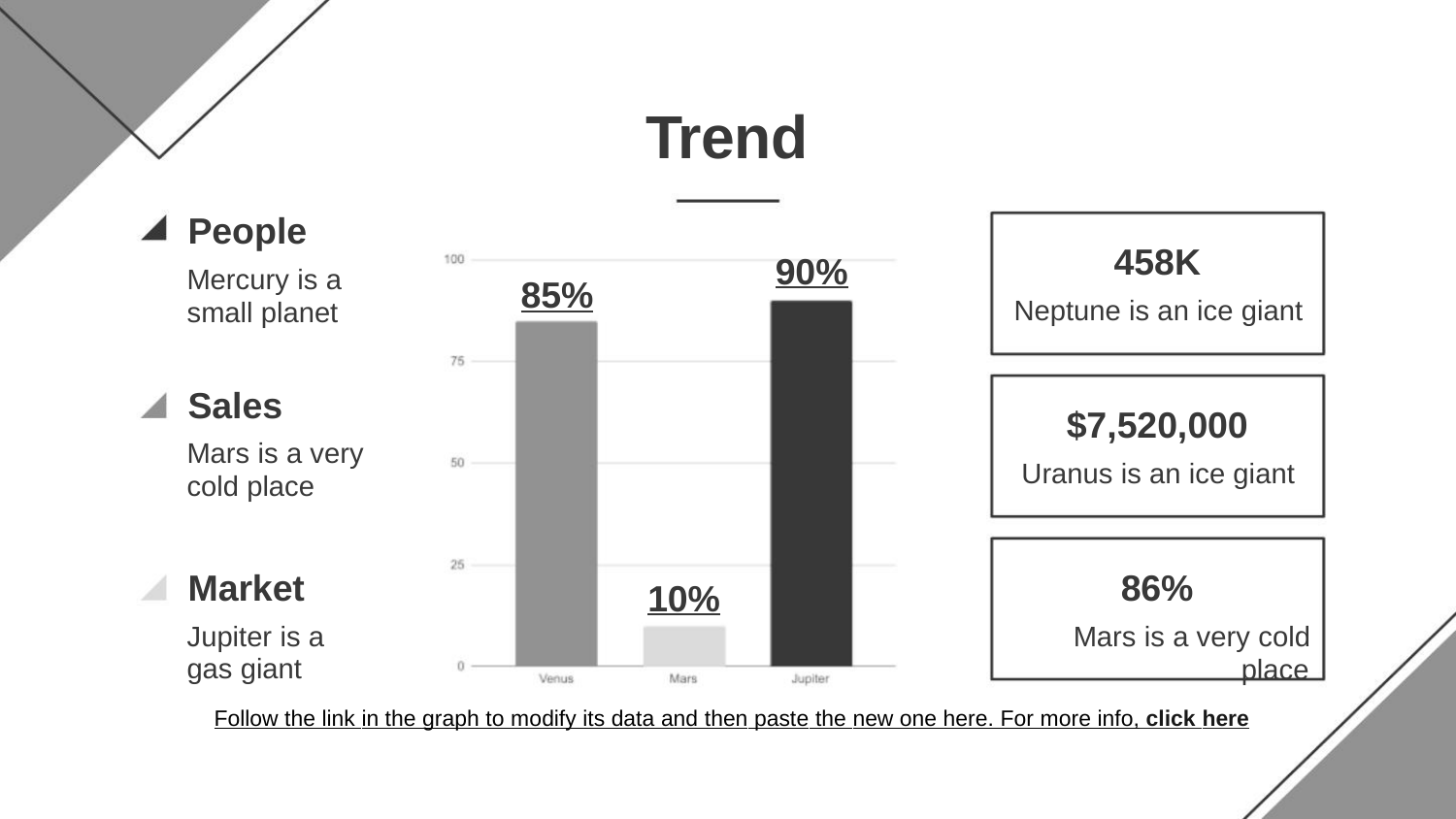

Trend
People
458K
90%
Mercury is a
small planet
85%
Neptune is an ice giant
Sales
$7,520,000
Mars is a very
cold place
Uranus is an ice giant
Market
86%
10%
Jupiter is a
gas giant
Mars is a very cold
place
Follow the link in the graph to modify its data and then paste the new one here. For more info, click here